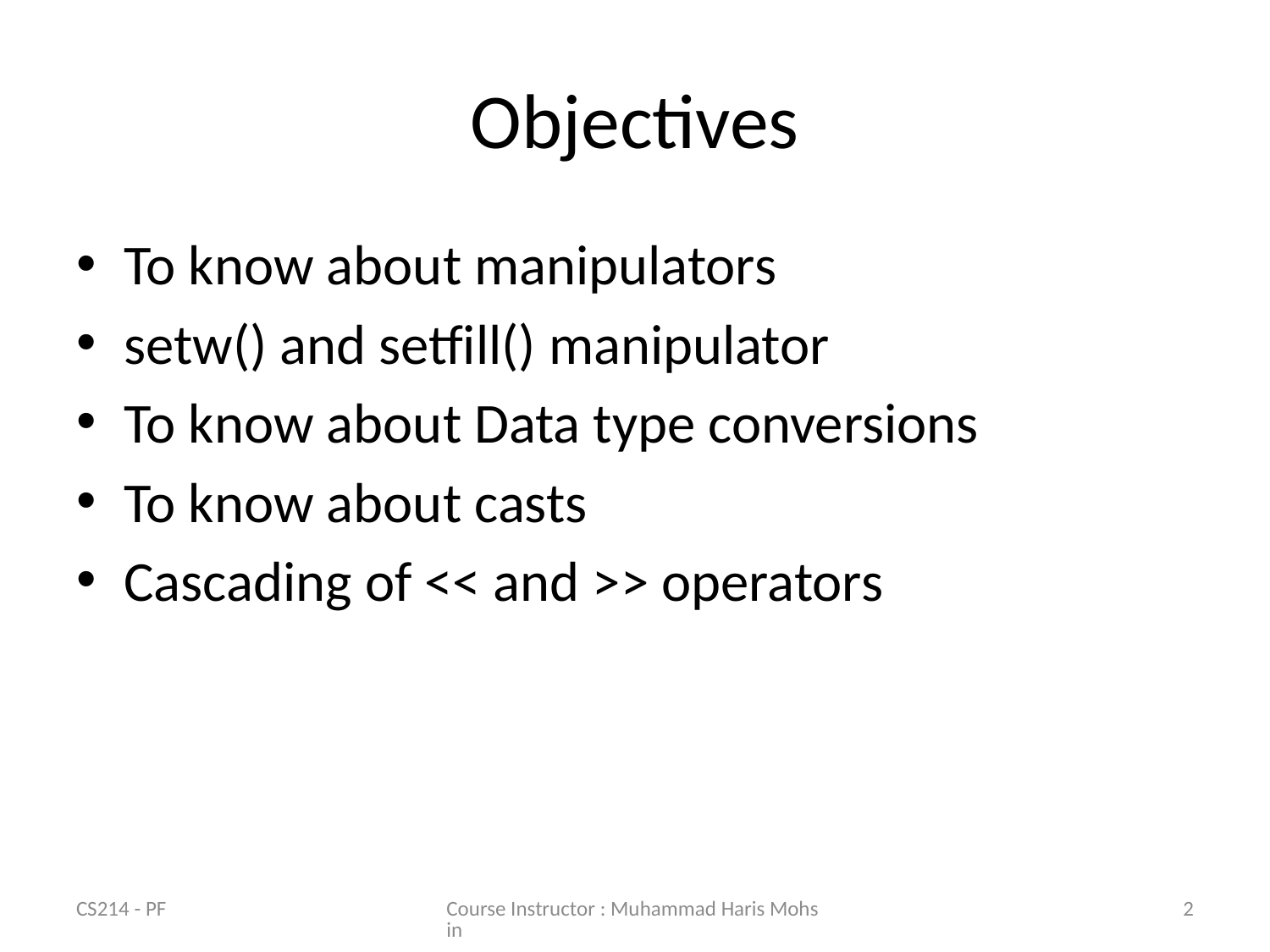

# Objectives
To know about manipulators
setw() and setfill() manipulator
To know about Data type conversions
To know about casts
Cascading of << and >> operators

CS214 - PF
Course Instructor : Muhammad Haris Mohsin
2